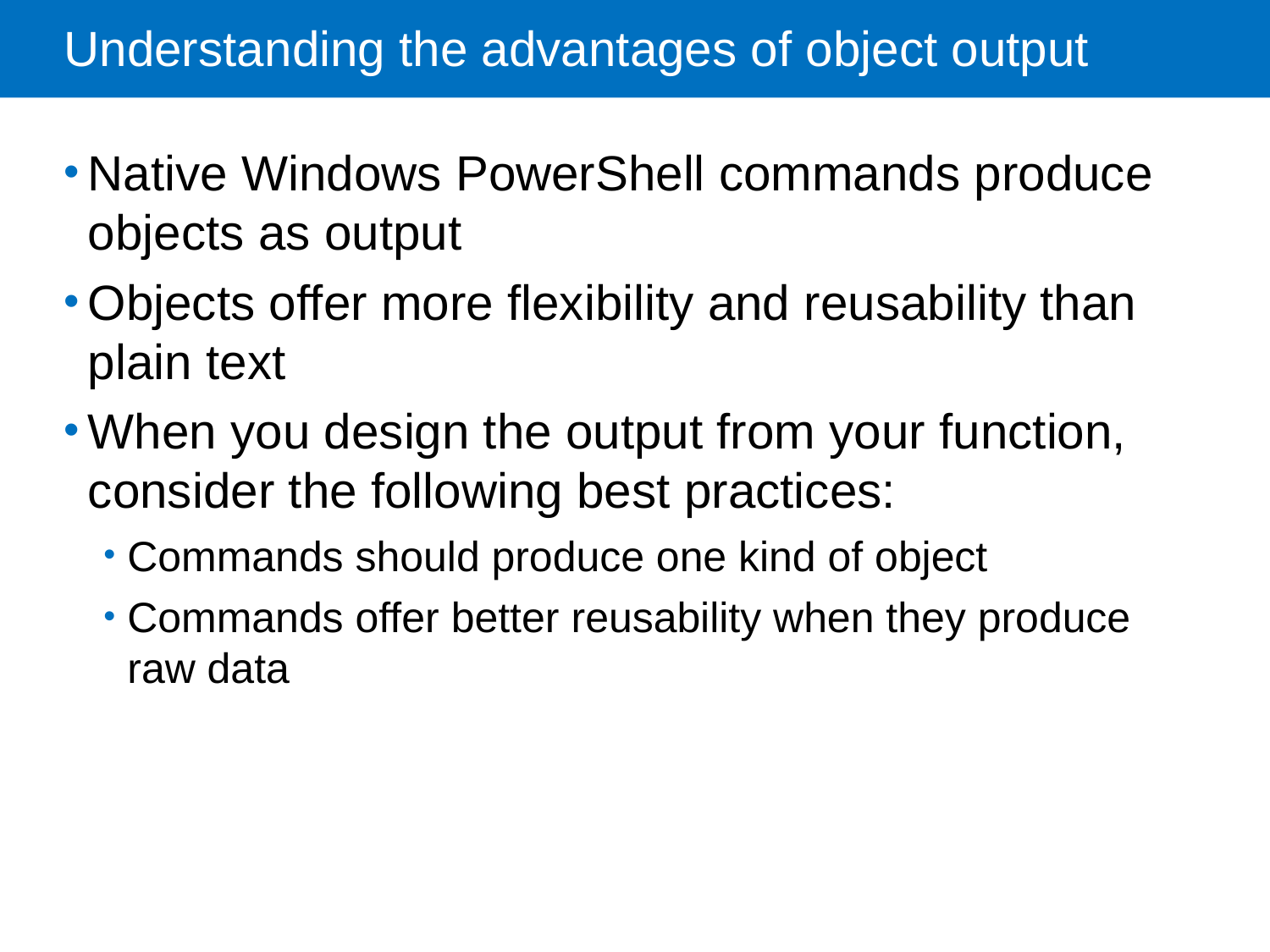

# Understanding the advantages of object output
Native Windows PowerShell commands produce objects as output
Objects offer more flexibility and reusability than plain text
When you design the output from your function, consider the following best practices:
Commands should produce one kind of object
Commands offer better reusability when they produce raw data